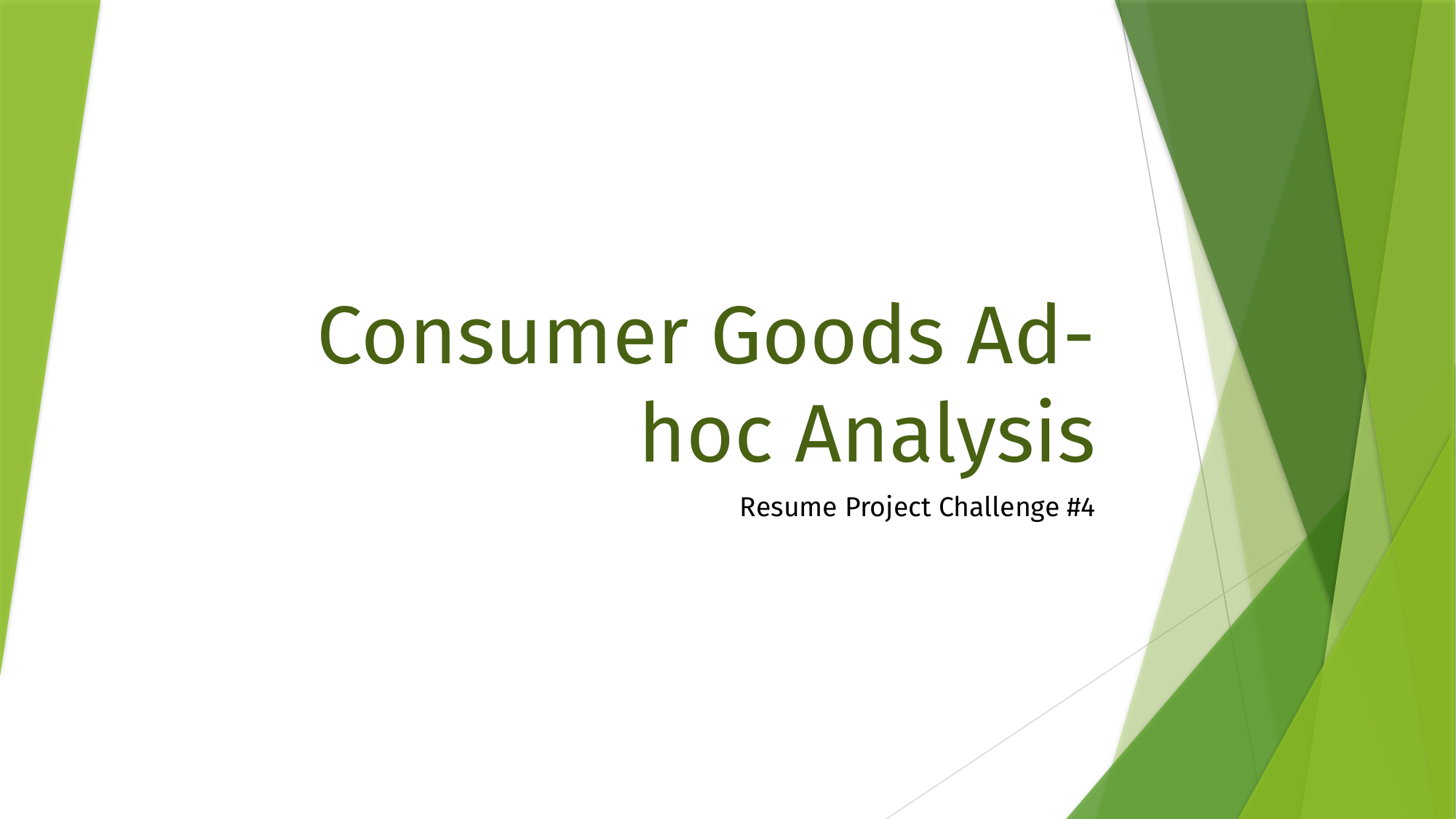

# Consumer Goods Ad-hoc Analysis
Resume Project Challenge #4